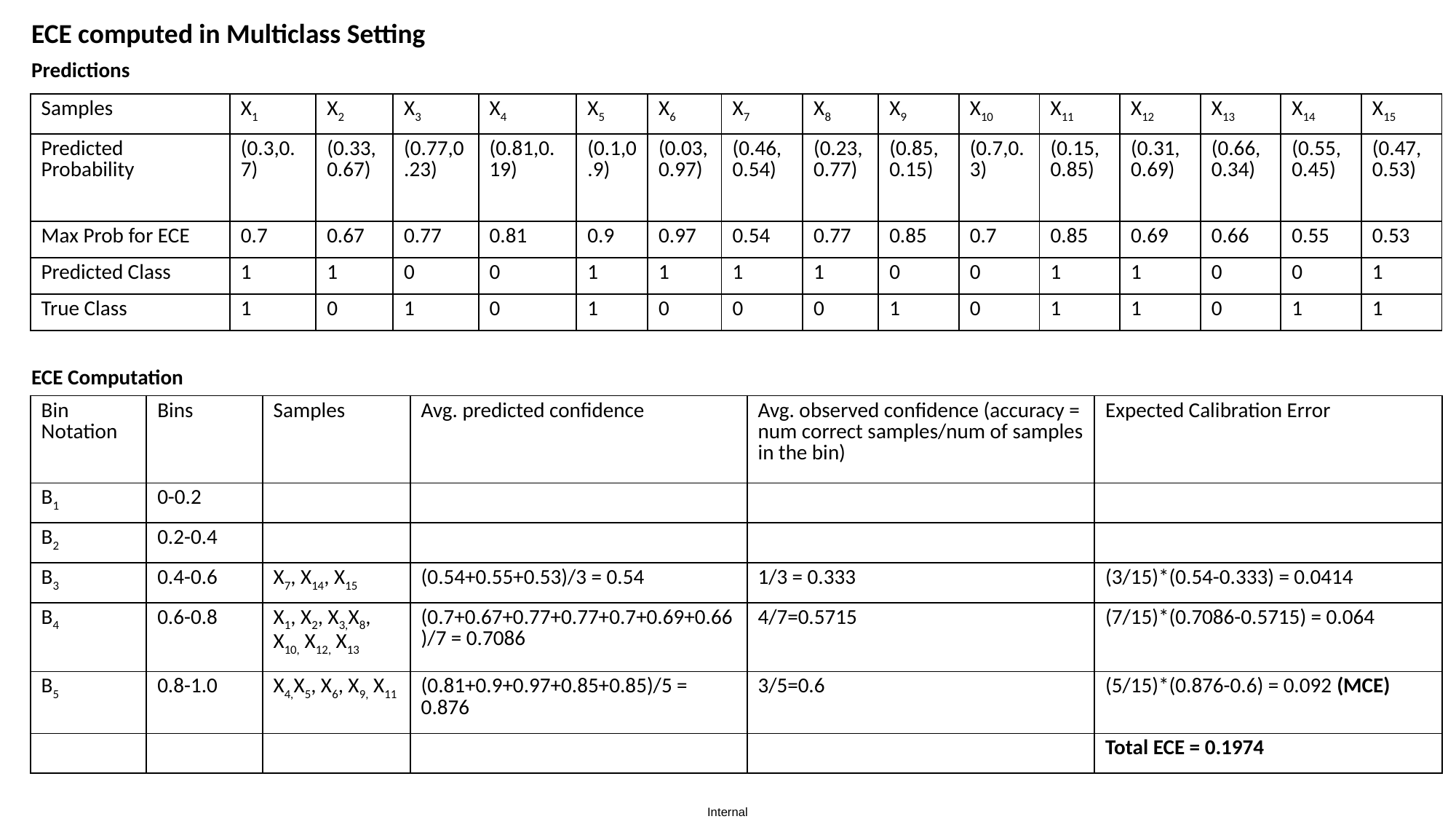

ECE computed in Multiclass Setting
Predictions
| Samples | X1 | X2 | X3 | X4 | X5 | X6 | X7 | X8 | X9 | X10 | X11 | X12 | X13 | X14 | X15 |
| --- | --- | --- | --- | --- | --- | --- | --- | --- | --- | --- | --- | --- | --- | --- | --- |
| Predicted Probability | (0.3,0.7) | (0.33,0.67) | (0.77,0.23) | (0.81,0.19) | (0.1,0.9) | (0.03,0.97) | (0.46,0.54) | (0.23,0.77) | (0.85,0.15) | (0.7,0.3) | (0.15,0.85) | (0.31,0.69) | (0.66,0.34) | (0.55,0.45) | (0.47,0.53) |
| Max Prob for ECE | 0.7 | 0.67 | 0.77 | 0.81 | 0.9 | 0.97 | 0.54 | 0.77 | 0.85 | 0.7 | 0.85 | 0.69 | 0.66 | 0.55 | 0.53 |
| Predicted Class | 1 | 1 | 0 | 0 | 1 | 1 | 1 | 1 | 0 | 0 | 1 | 1 | 0 | 0 | 1 |
| True Class | 1 | 0 | 1 | 0 | 1 | 0 | 0 | 0 | 1 | 0 | 1 | 1 | 0 | 1 | 1 |
ECE Computation
| Bin Notation | Bins | Samples | Avg. predicted confidence | Avg. observed confidence (accuracy = num correct samples/num of samples in the bin) | Expected Calibration Error |
| --- | --- | --- | --- | --- | --- |
| B1 | 0-0.2 |  |  |  |  |
| B2 | 0.2-0.4 |  |  |  |  |
| B3 | 0.4-0.6 | X7, X14, X15 | (0.54+0.55+0.53)/3 = 0.54 | 1/3 = 0.333 | (3/15)\*(0.54-0.333) = 0.0414 |
| B4 | 0.6-0.8 | X1, X2, X3,X8, X10, X12, X13 | (0.7+0.67+0.77+0.77+0.7+0.69+0.66)/7 = 0.7086 | 4/7=0.5715 | (7/15)\*(0.7086-0.5715) = 0.064 |
| B5 | 0.8-1.0 | X4,X5, X6, X9, X11 | (0.81+0.9+0.97+0.85+0.85)/5 = 0.876 | 3/5=0.6 | (5/15)\*(0.876-0.6) = 0.092 (MCE) |
|  |  |  |  |  | Total ECE = 0.1974 |